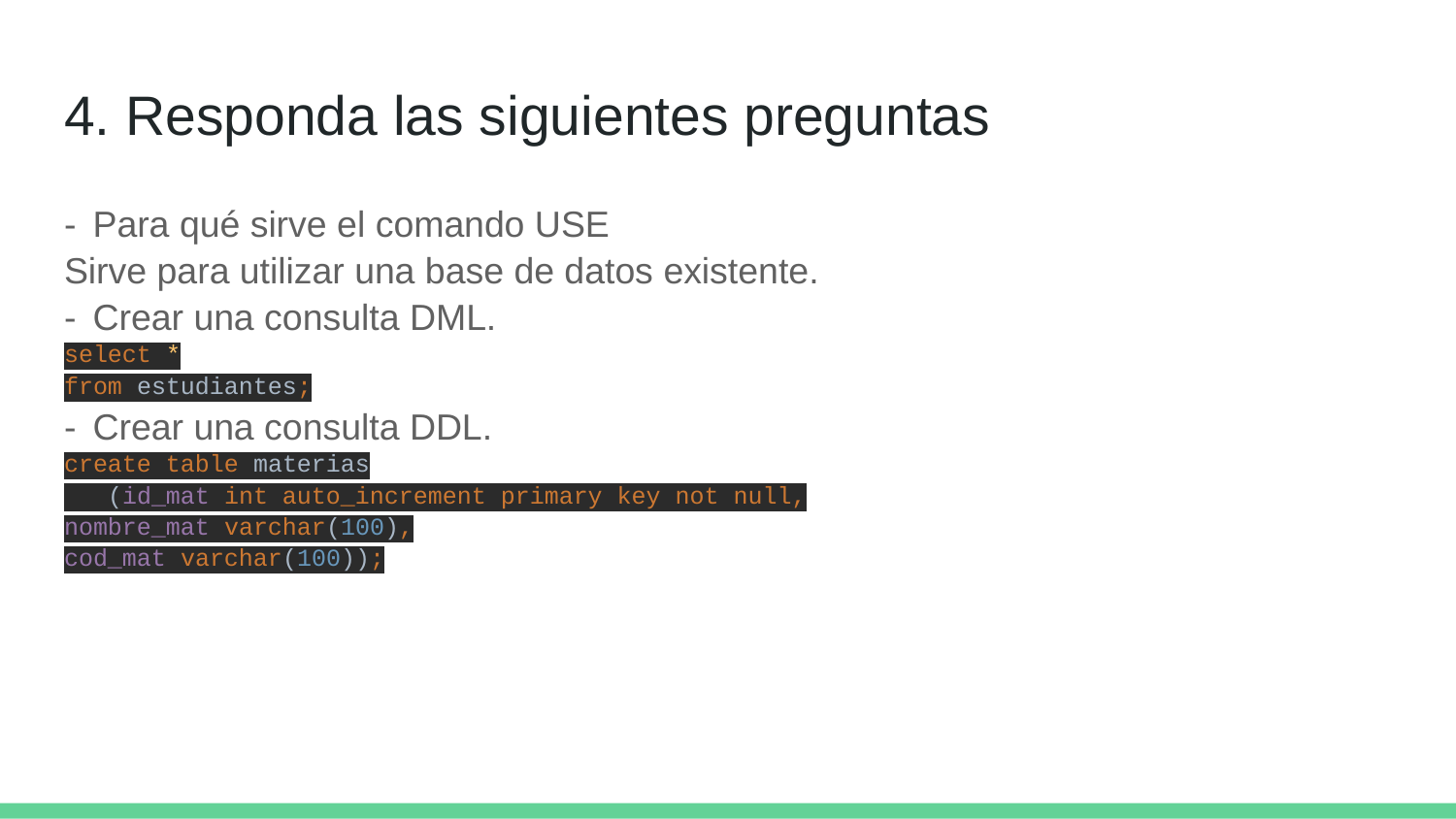

# 4. Responda las siguientes preguntas
Para qué sirve el comando USE
Sirve para utilizar una base de datos existente.
Crear una consulta DML.
select *
from estudiantes;
Crear una consulta DDL.
create table materias
   (id_mat int auto_increment primary key not null,
nombre_mat varchar(100),
cod_mat varchar(100));